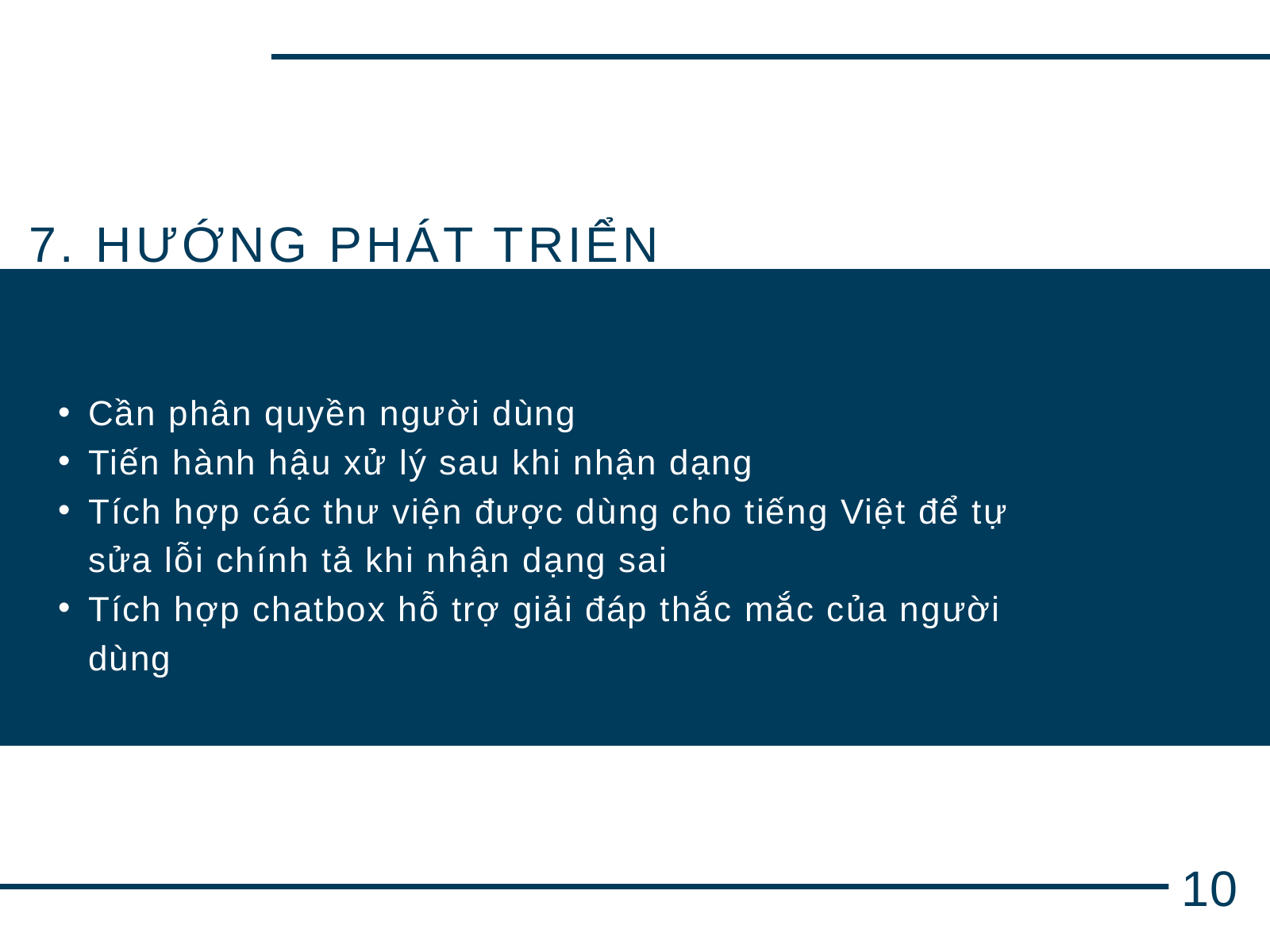

7. HƯỚNG PHÁT TRIỂN

Cần phân quyền người dùng
Tiến hành hậu xử lý sau khi nhận dạng
Tích hợp các thư viện được dùng cho tiếng Việt để tự sửa lỗi chính tả khi nhận dạng sai
Tích hợp chatbox hỗ trợ giải đáp thắc mắc của người dùng
10